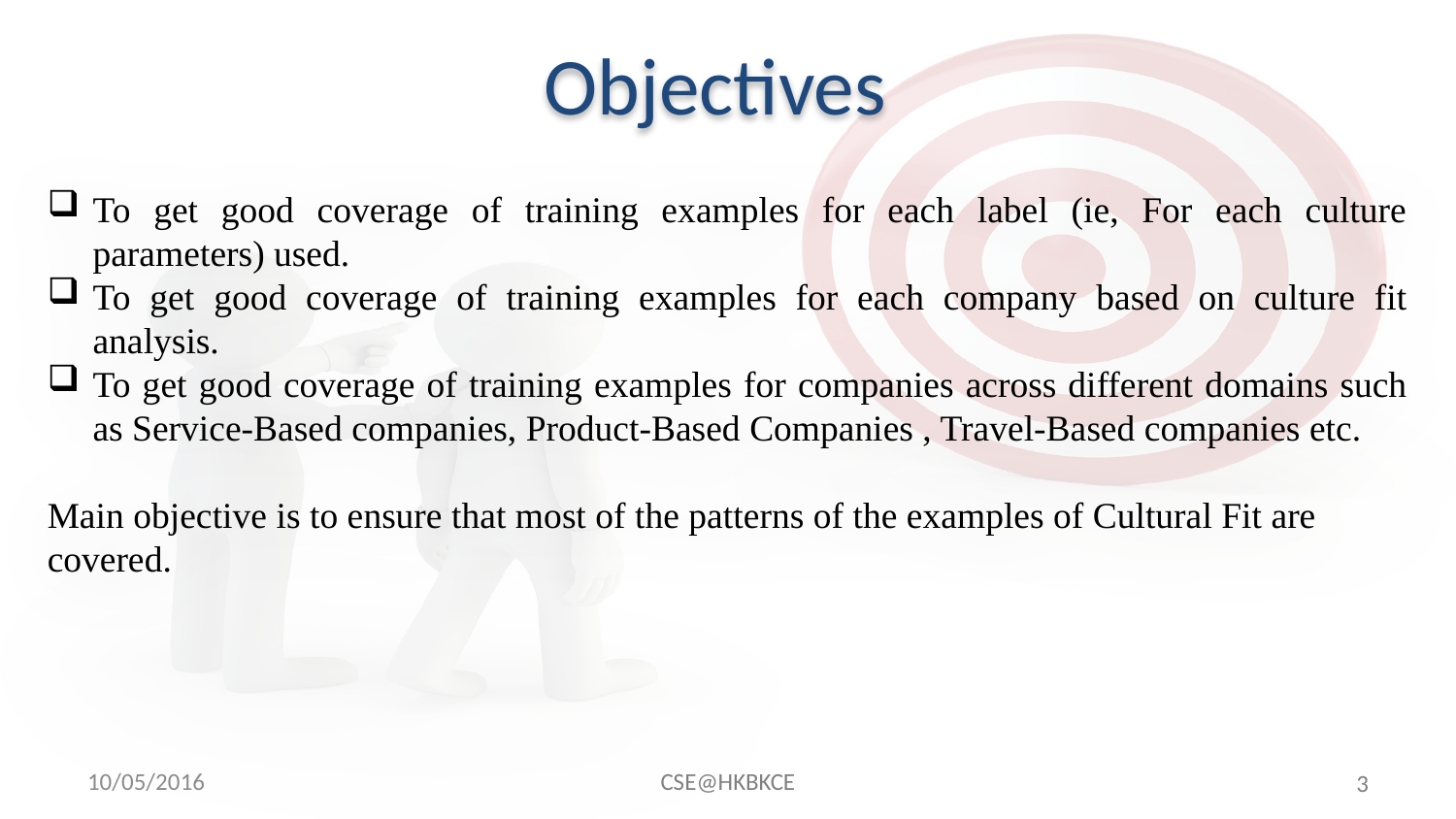

Objectives
To get good coverage of training examples for each label (ie, For each culture parameters) used.
To get good coverage of training examples for each company based on culture fit analysis.
To get good coverage of training examples for companies across different domains such as Service-Based companies, Product-Based Companies , Travel-Based companies etc.

Main objective is to ensure that most of the patterns of the examples of Cultural Fit are covered.
10/05/2016
CSE@HKBKCE
                         3